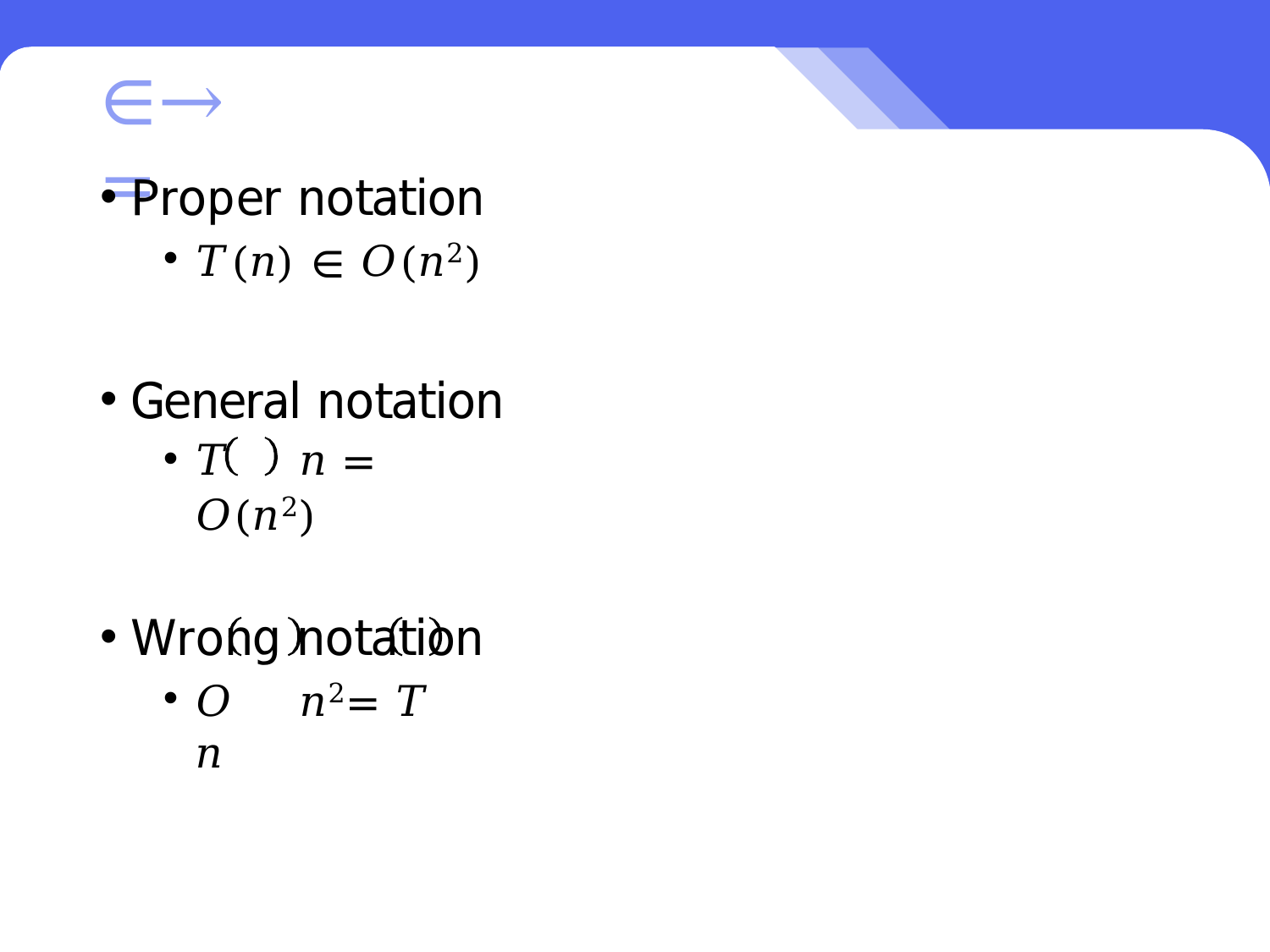

# ∈→=
Proper notation
𝑇(𝑛) ∈ 𝑂(𝑛2)

General notation
𝑇	𝑛	= 𝑂(𝑛2)

Wrong notation
𝑂	𝑛2	= 𝑇	𝑛